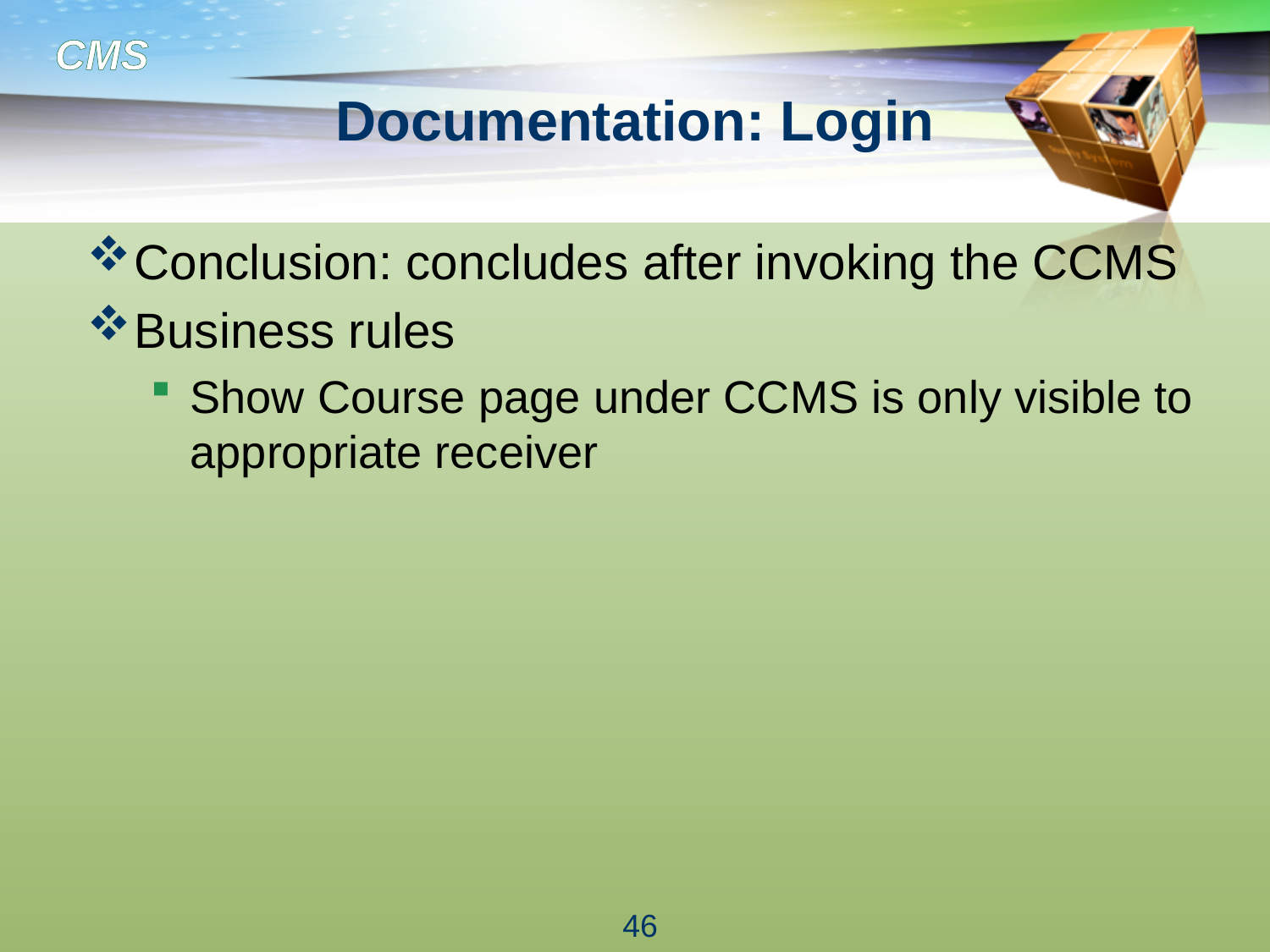

# Documentation: Login
Conclusion: concludes after invoking the CCMS
Business rules
Show Course page under CCMS is only visible to appropriate receiver
46